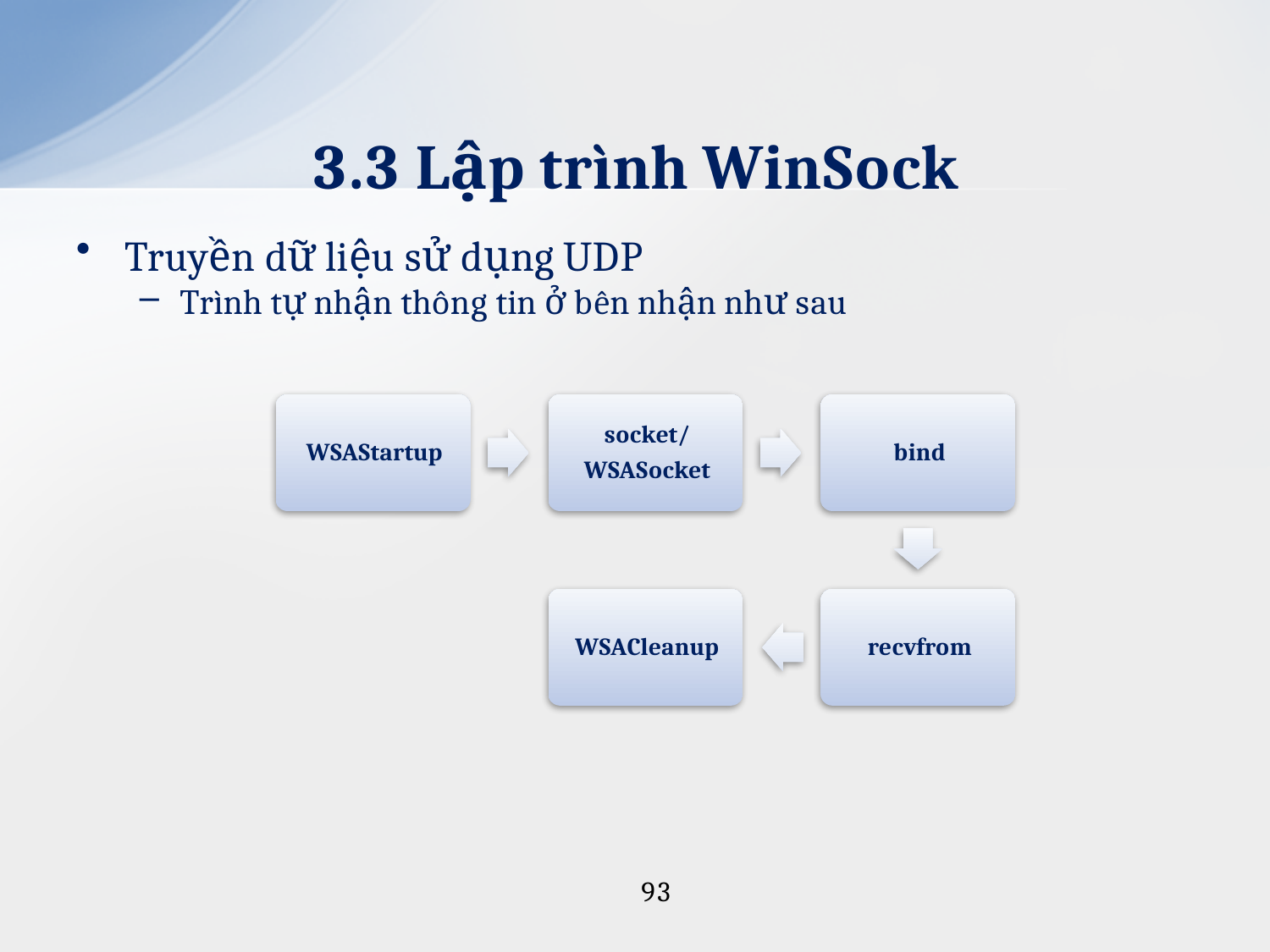

# 3.3 Lập trình WinSock
Truyền dữ liệu sử dụng UDP
Trình tự nhận thông tin ở bên nhận như sau
WSAStartup

socket/
WSASocket

bind

recvfrom

WSACleanup
93